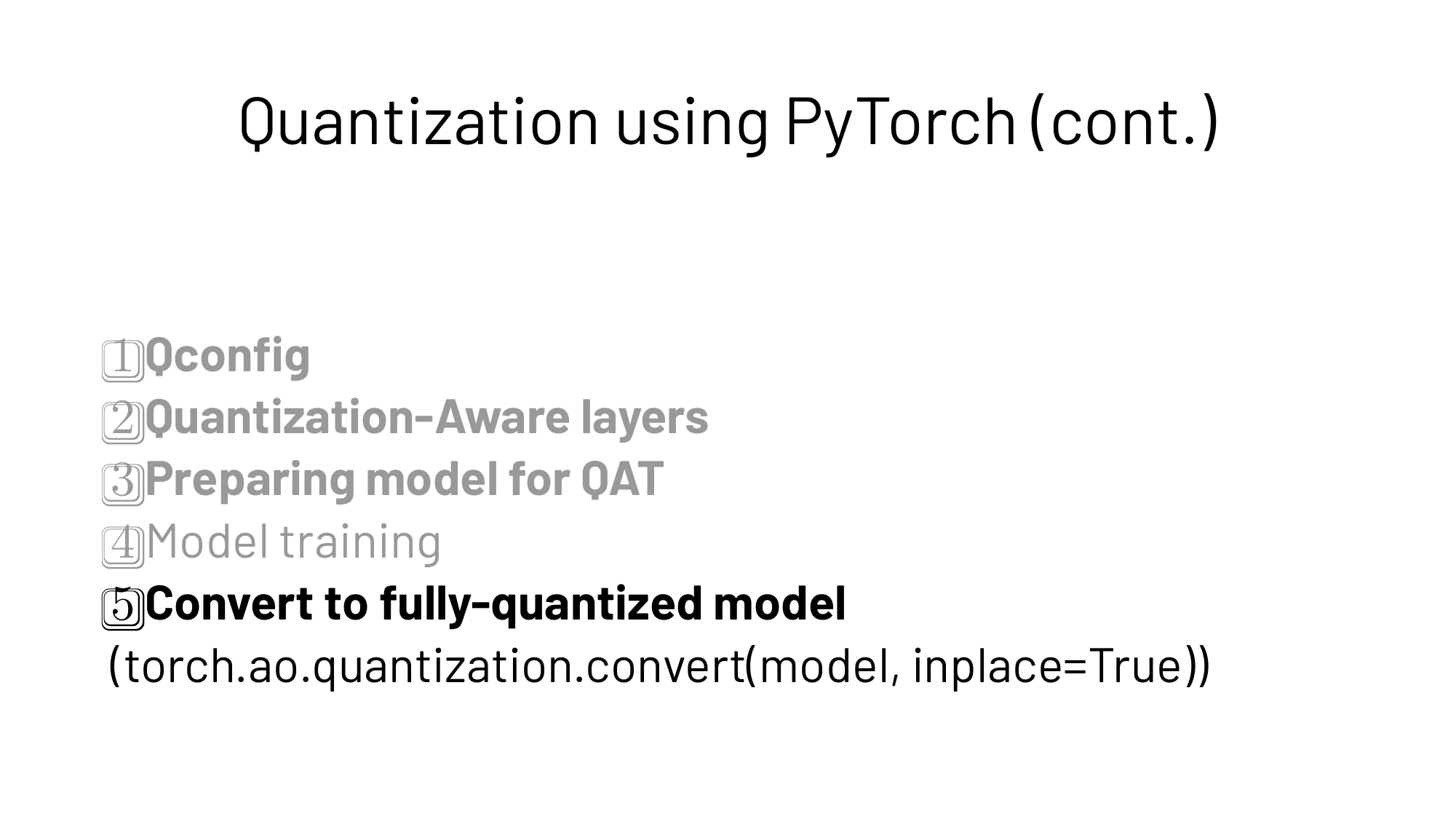

# Quantization using PyTorch (cont.)

1️⃣ Qconfig
2️⃣ Quantization-Aware layers
3️⃣ Preparing model for QAT
4️⃣ Model training
5️⃣ Convert to fully-quantized model
(torch.ao.quantization.convert(model, inplace=True))